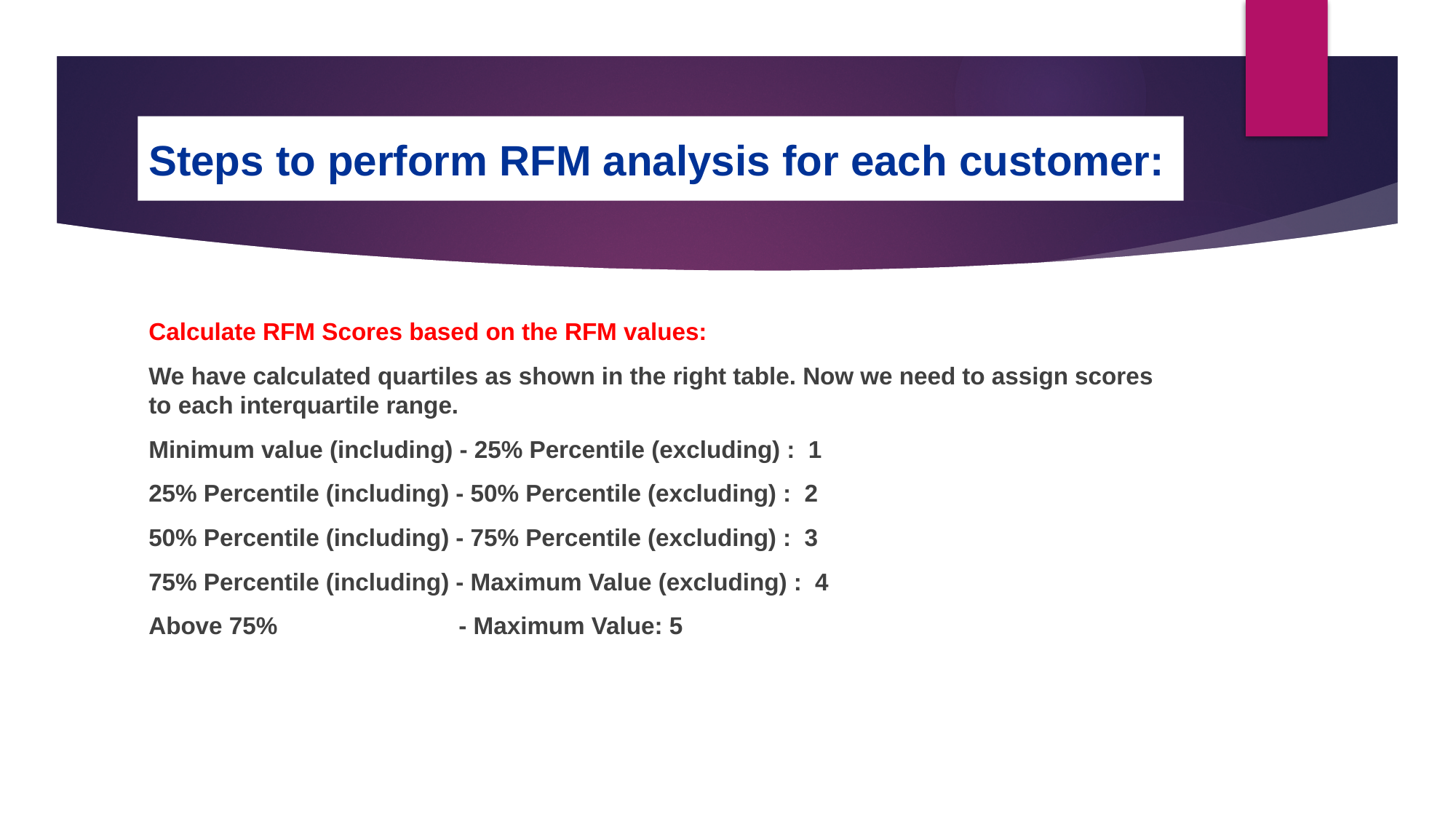

# Steps to perform RFM analysis for each customer:
Calculate RFM Scores based on the RFM values:
We have calculated quartiles as shown in the right table. Now we need to assign scores to each interquartile range.
Minimum value (including) - 25% Percentile (excluding) :  1
25% Percentile (including) - 50% Percentile (excluding) :  2
50% Percentile (including) - 75% Percentile (excluding) :  3
75% Percentile (including) - Maximum Value (excluding) :  4
Above 75%                           - Maximum Value: 5